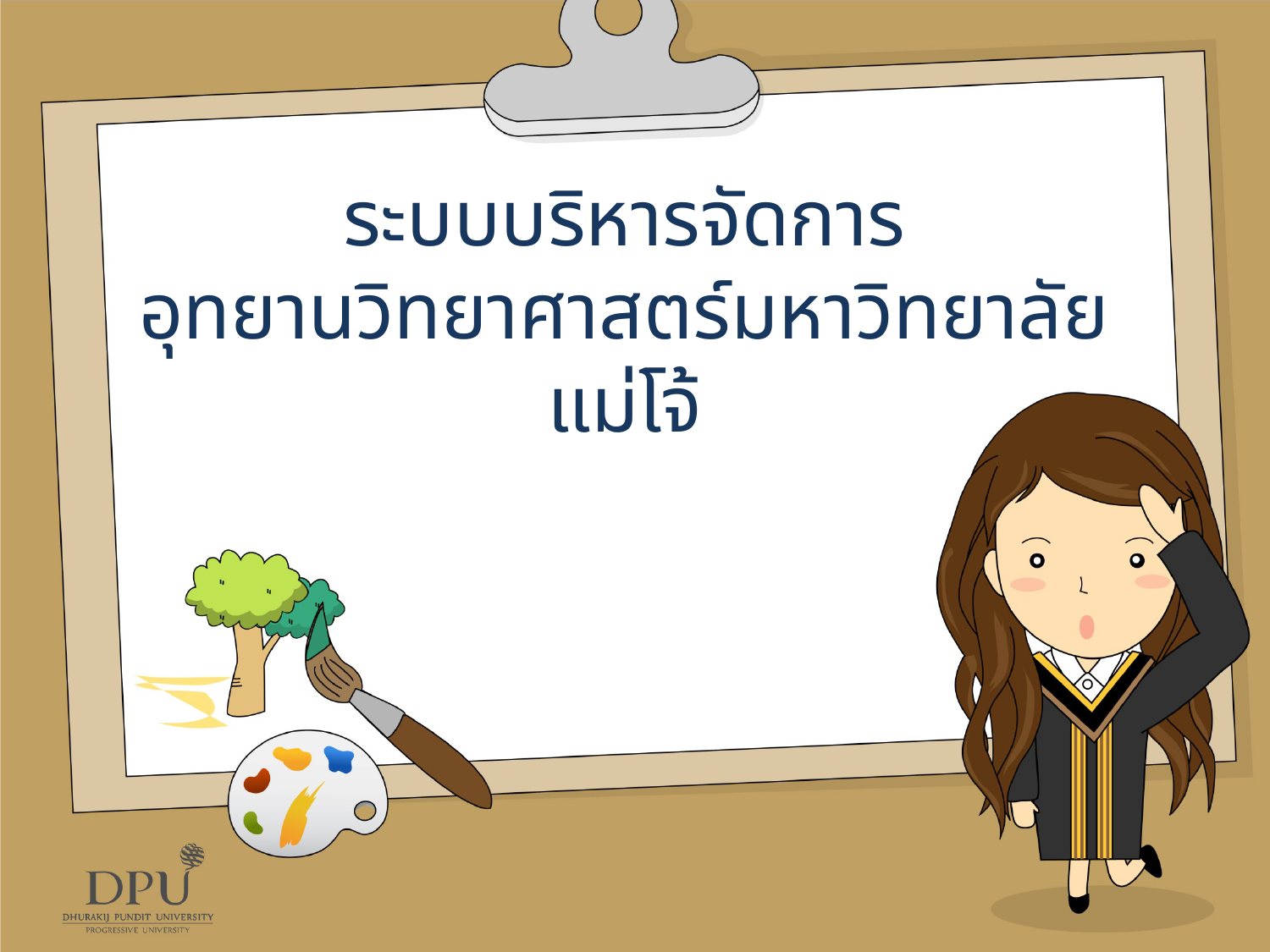

# ระบบบริหารจัดการ อุทยานวิทยาศาสตร์มหาวิทยาลัยแม่โจ้